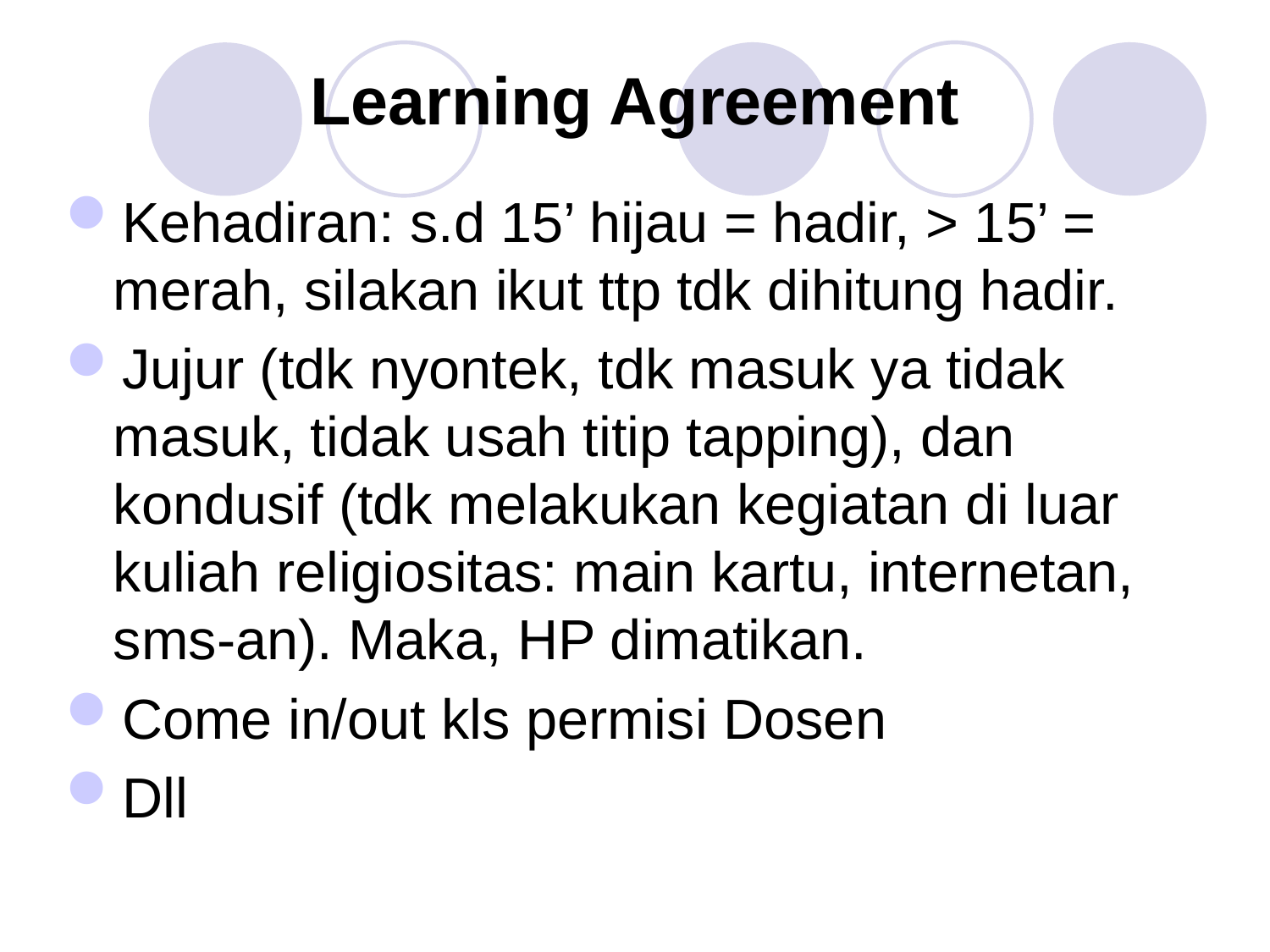

# Learning Agreement
Kehadiran: s.d 15’ hijau = hadir, > 15’ = merah, silakan ikut ttp tdk dihitung hadir.
Jujur (tdk nyontek, tdk masuk ya tidak masuk, tidak usah titip tapping), dan kondusif (tdk melakukan kegiatan di luar kuliah religiositas: main kartu, internetan, sms-an). Maka, HP dimatikan.
Come in/out kls permisi Dosen
Dll